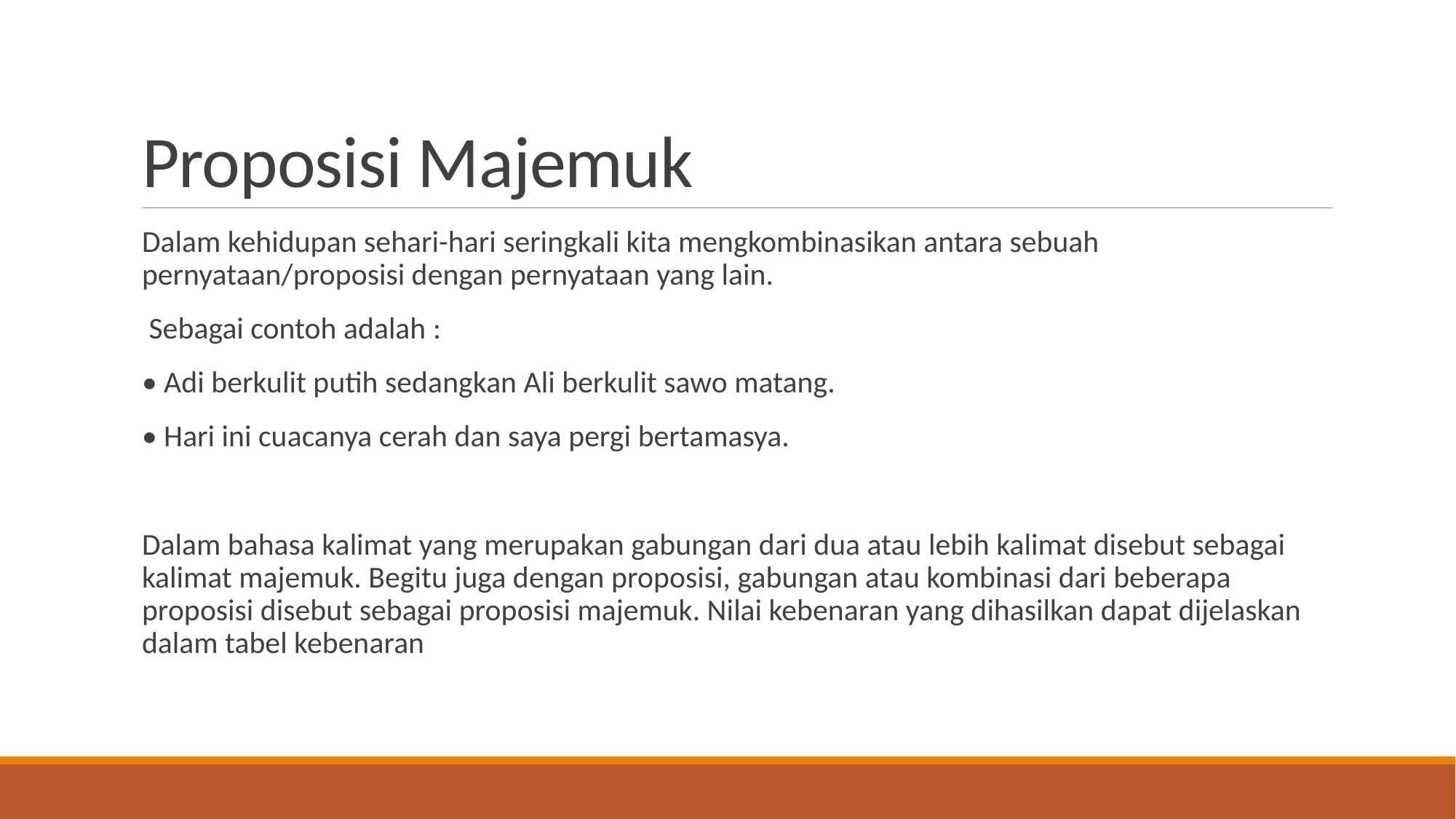

# Proposisi Majemuk
Dalam kehidupan sehari-hari seringkali kita mengkombinasikan antara sebuah pernyataan/proposisi dengan pernyataan yang lain.
 Sebagai contoh adalah :
• Adi berkulit putih sedangkan Ali berkulit sawo matang.
• Hari ini cuacanya cerah dan saya pergi bertamasya.

Dalam bahasa kalimat yang merupakan gabungan dari dua atau lebih kalimat disebut sebagai kalimat majemuk. Begitu juga dengan proposisi, gabungan atau kombinasi dari beberapa proposisi disebut sebagai proposisi majemuk. Nilai kebenaran yang dihasilkan dapat dijelaskan dalam tabel kebenaran